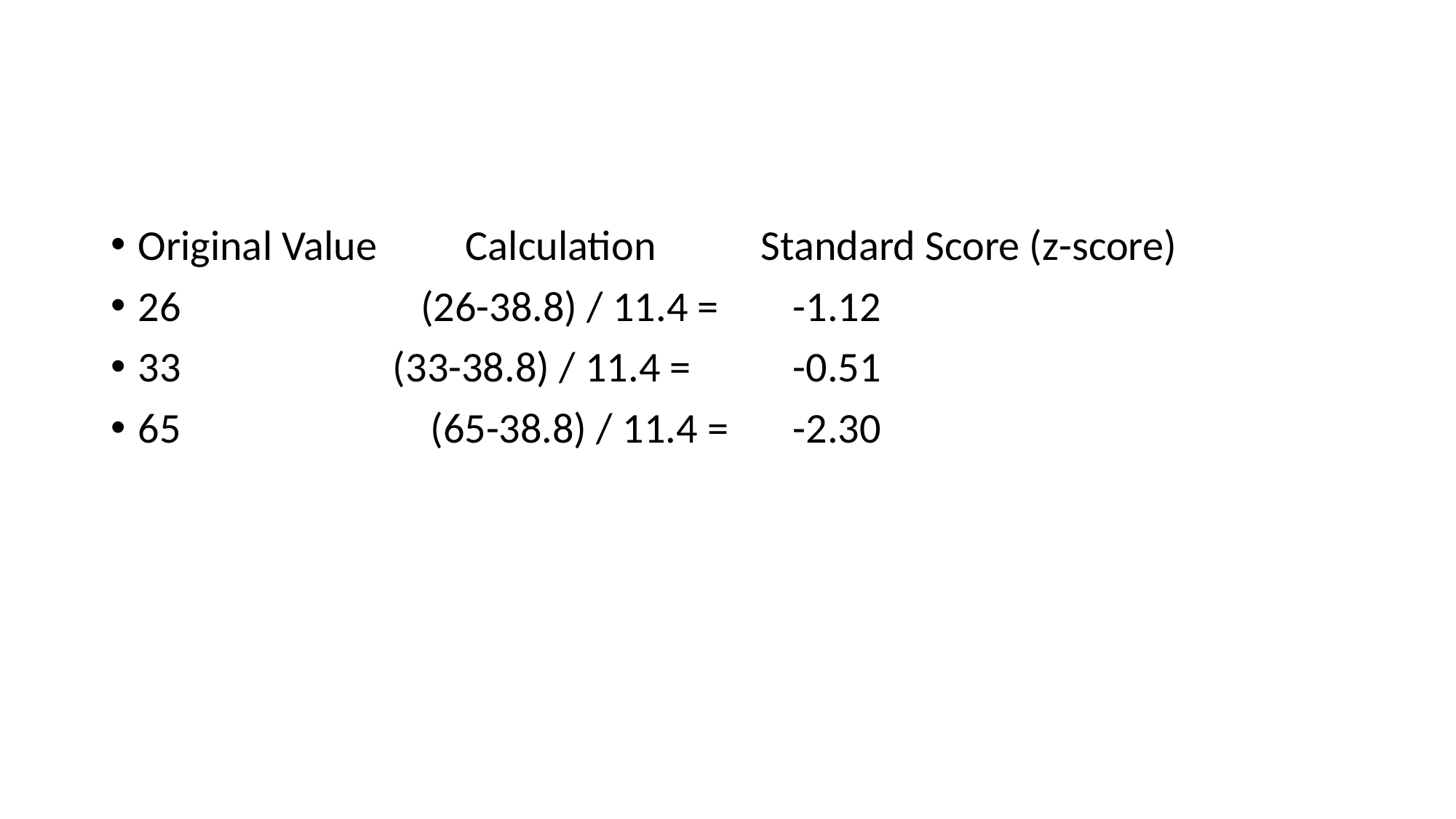

#
Original Value	Calculation	        Standard Score (z-score)
26	                  (26-38.8) / 11.4 =	-1.12
33                      (33-38.8) / 11.4 =	-0.51
65	                   (65-38.8) / 11.4 =	-2.30